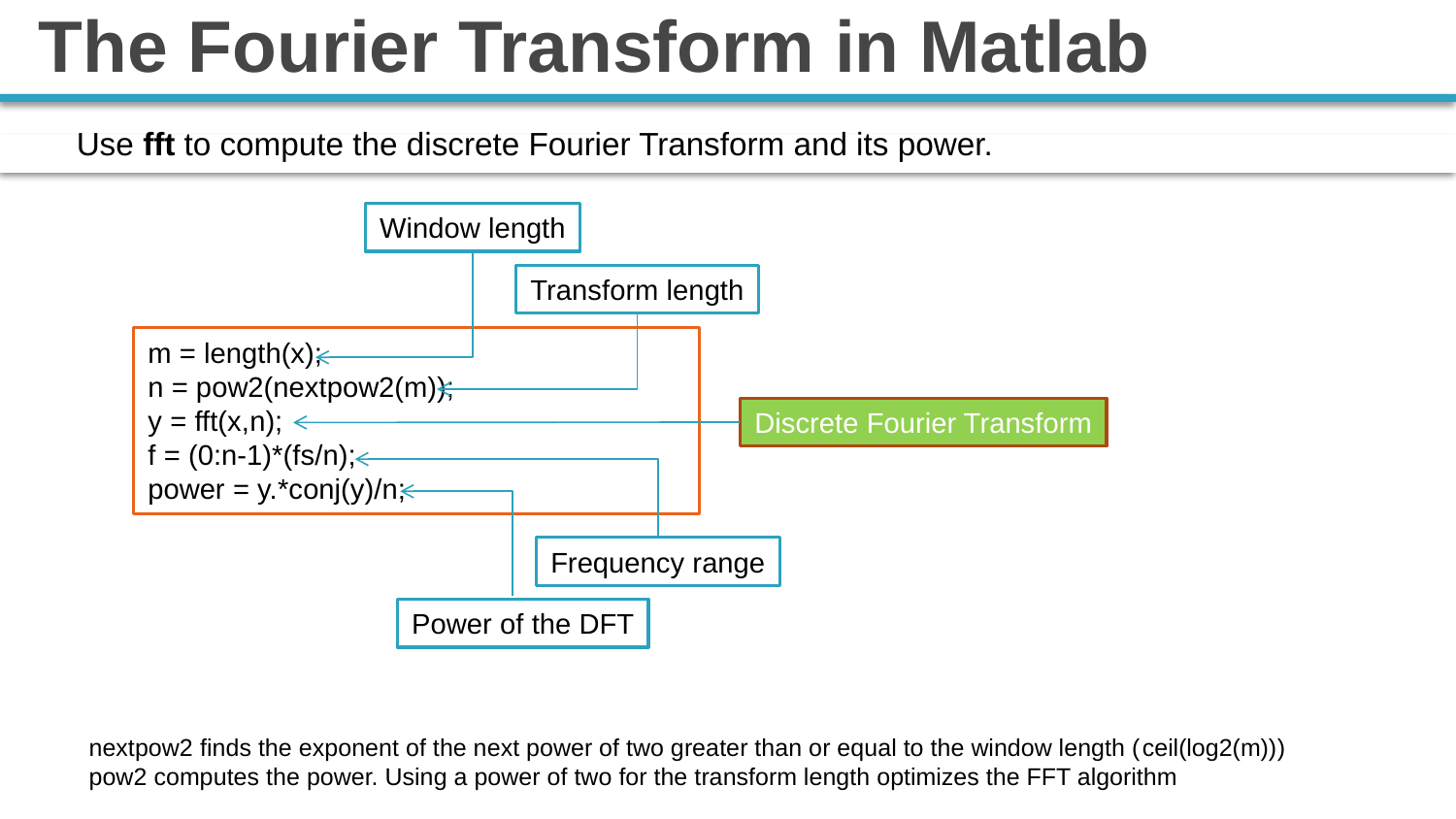

# The Fourier Transform in Matlab
Use fft to compute the discrete Fourier Transform and its power.
Window length
Transform length
m = length(x);
n = pow2(nextpow2(m));
y = fft(x,n);
f = (0:n-1)*(fs/n);
power = y.*conj(y)/n;
Discrete Fourier Transform
Frequency range
Power of the DFT
nextpow2 finds the exponent of the next power of two greater than or equal to the window length (ceil(log2(m)))
pow2 computes the power. Using a power of two for the transform length optimizes the FFT algorithm